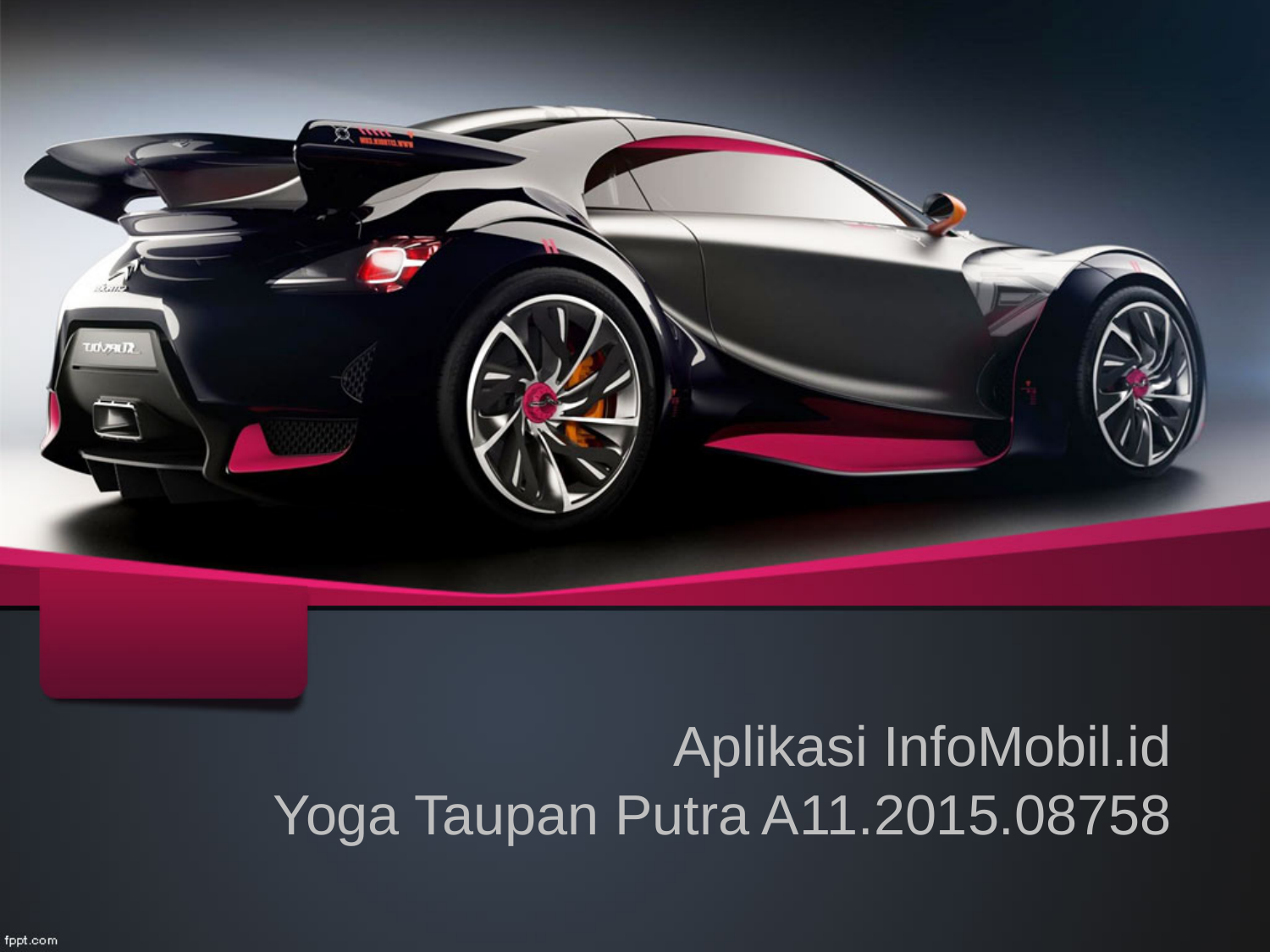

# Aplikasi InfoMobil.id Yoga Taupan Putra A11.2015.08758